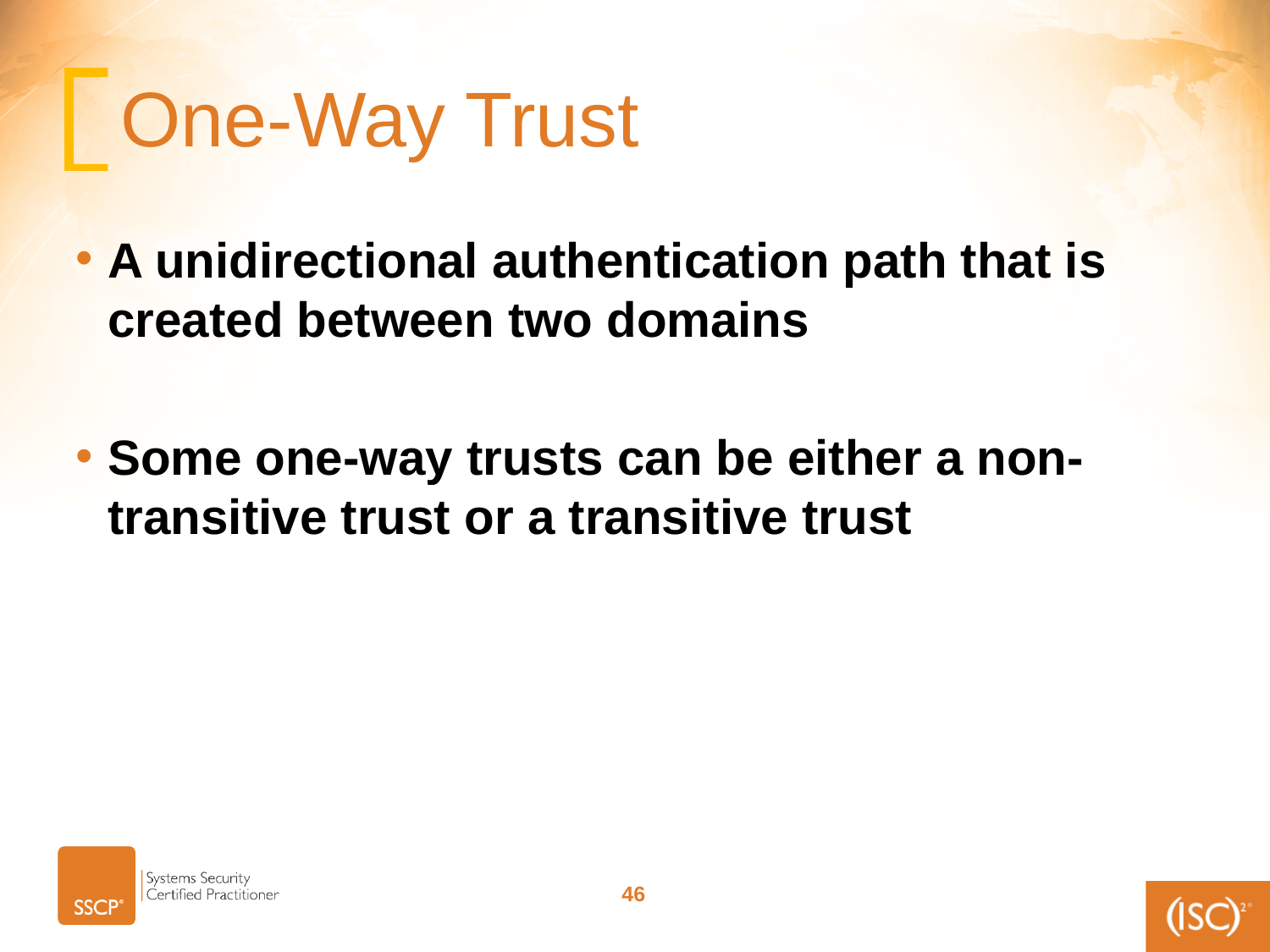

# One-Way Trust
A unidirectional authentication path that is created between two domains

Some one-way trusts can be either a non-transitive trust or a transitive trust